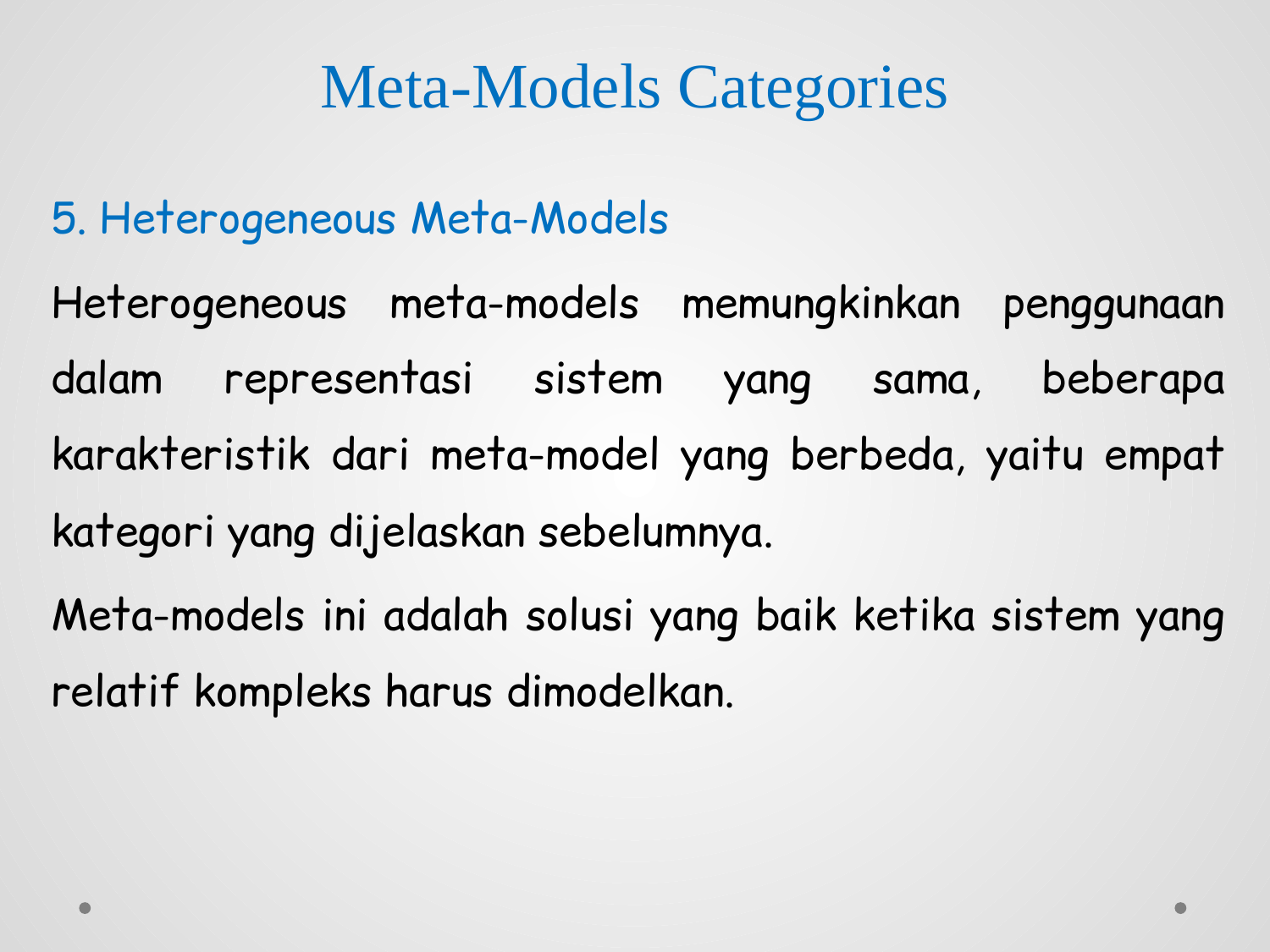

# Meta-Models Categories
5. Heterogeneous Meta-Models
Heterogeneous meta-models memungkinkan penggunaan dalam representasi sistem yang sama, beberapa karakteristik dari meta-model yang berbeda, yaitu empat kategori yang dijelaskan sebelumnya.
Meta-models ini adalah solusi yang baik ketika sistem yang relatif kompleks harus dimodelkan.